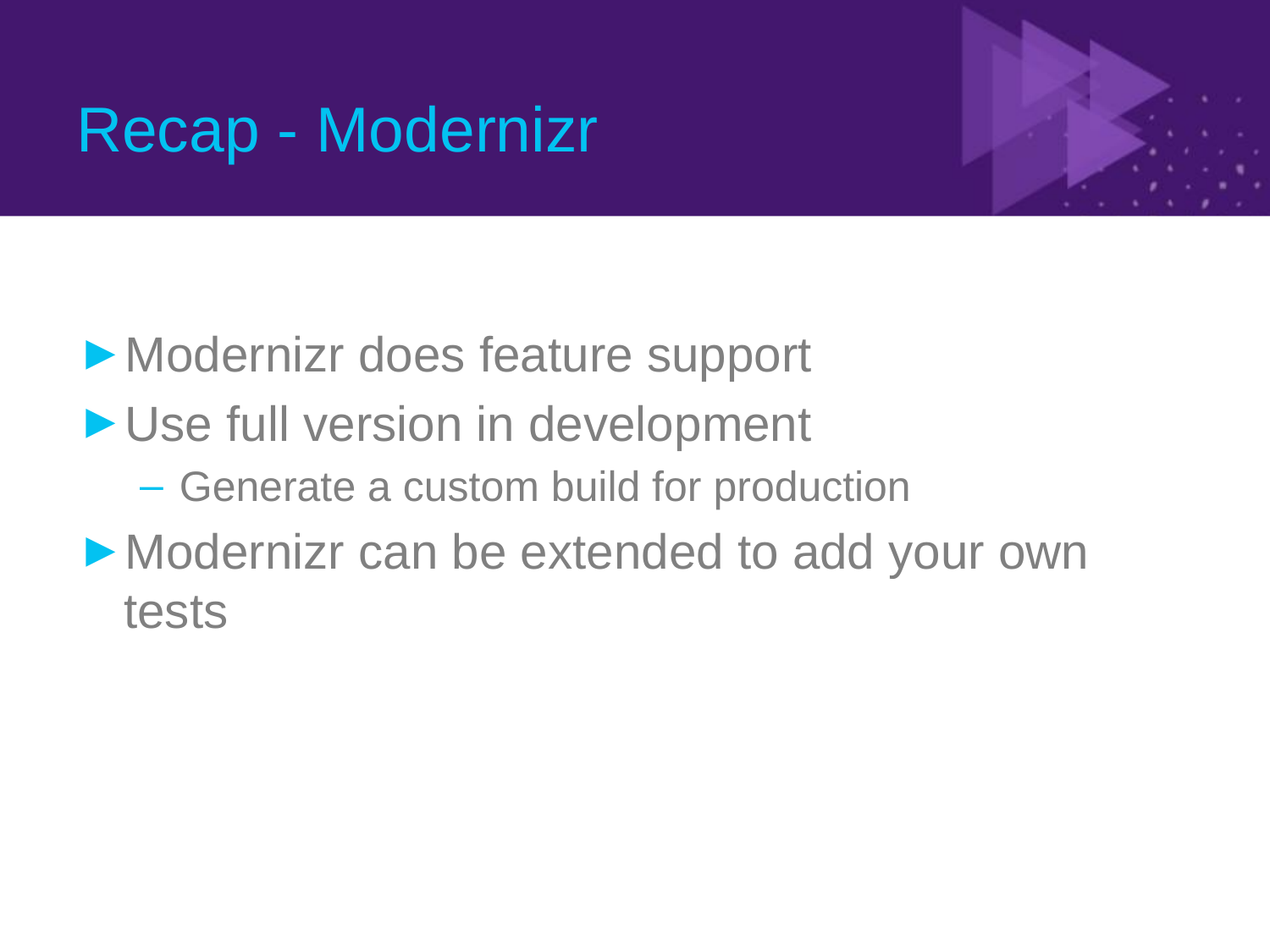

# Recap - Modernizr
Modernizr does feature support
Use full version in development
Generate a custom build for production
Modernizr can be extended to add your own tests